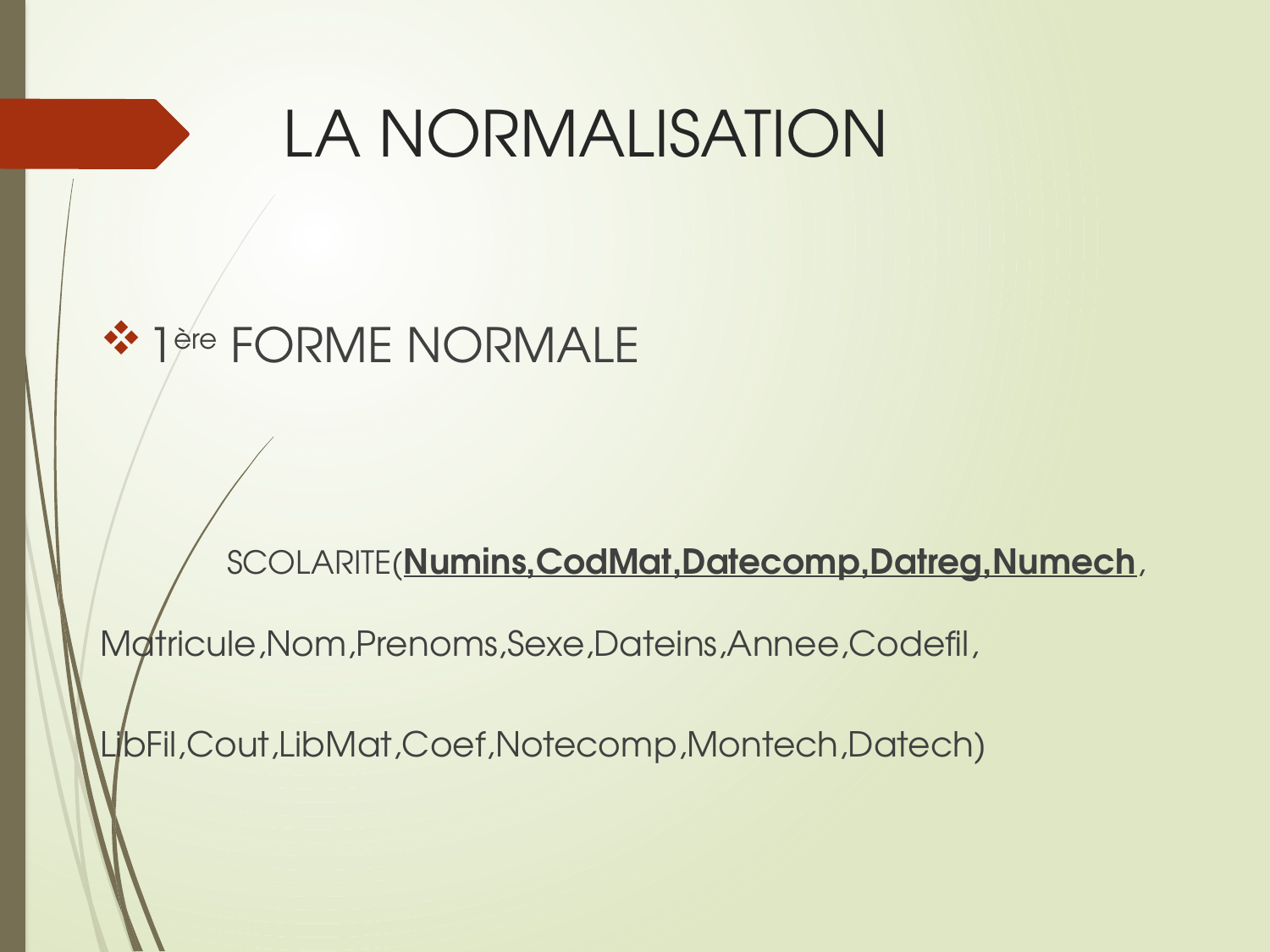

# LA NORMALISATION
1ère FORME NORMALE

	SCOLARITE(Numins,CodMat,Datecomp,Datreg,Numech, 				Matricule,Nom,Prenoms,Sexe,Dateins,Annee,Codefil,
		LibFil,Cout,LibMat,Coef,Notecomp,Montech,Datech)